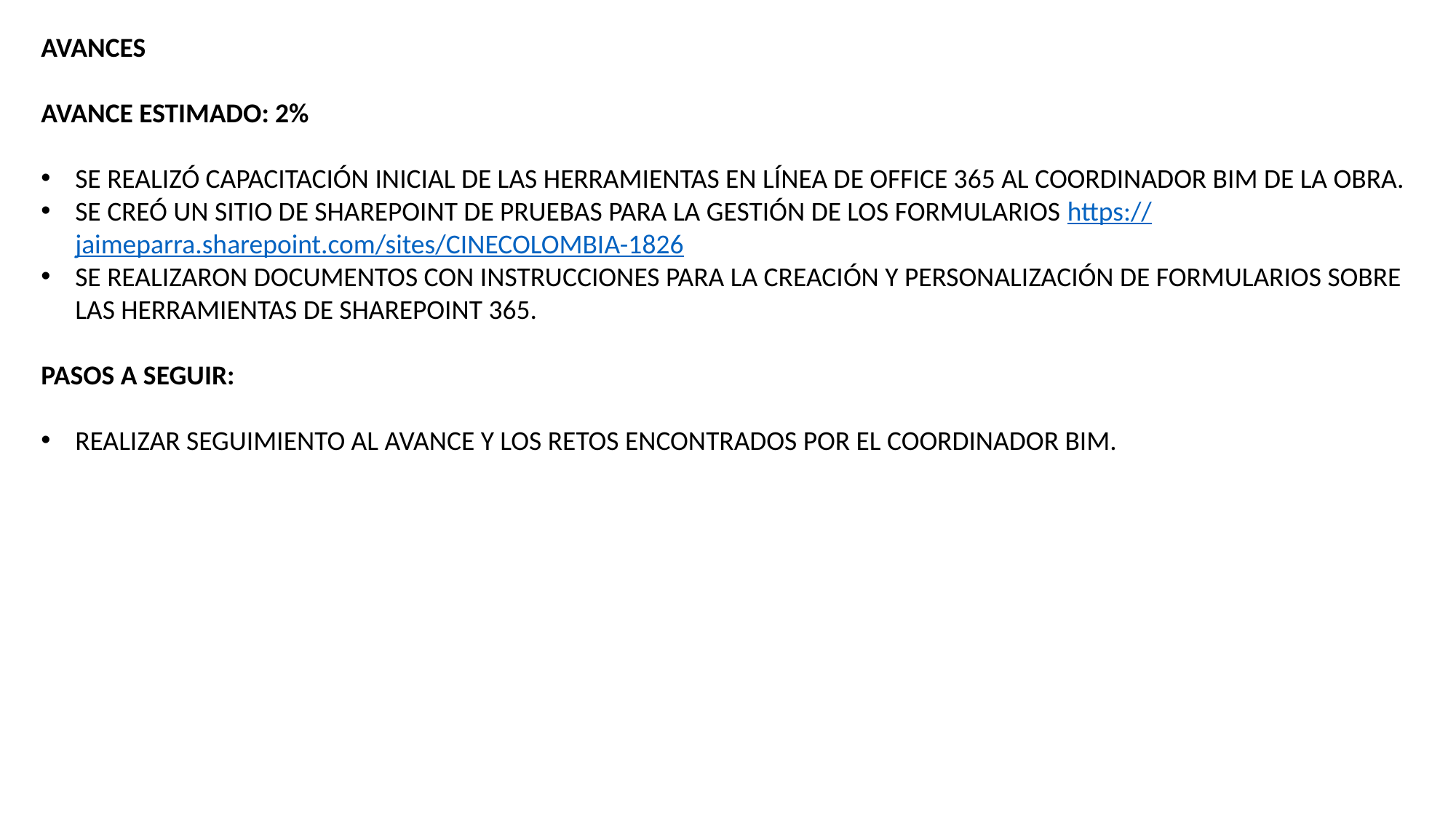

AVANCES

AVANCE ESTIMADO: 2%

SE REALIZÓ CAPACITACIÓN INICIAL DE LAS HERRAMIENTAS EN LÍNEA DE OFFICE 365 AL COORDINADOR BIM DE LA OBRA.
SE CREÓ UN SITIO DE SHAREPOINT DE PRUEBAS PARA LA GESTIÓN DE LOS FORMULARIOS https://jaimeparra.sharepoint.com/sites/CINECOLOMBIA-1826
SE REALIZARON DOCUMENTOS CON INSTRUCCIONES PARA LA CREACIÓN Y PERSONALIZACIÓN DE FORMULARIOS SOBRE LAS HERRAMIENTAS DE SHAREPOINT 365.

PASOS A SEGUIR:

REALIZAR SEGUIMIENTO AL AVANCE Y LOS RETOS ENCONTRADOS POR EL COORDINADOR BIM.